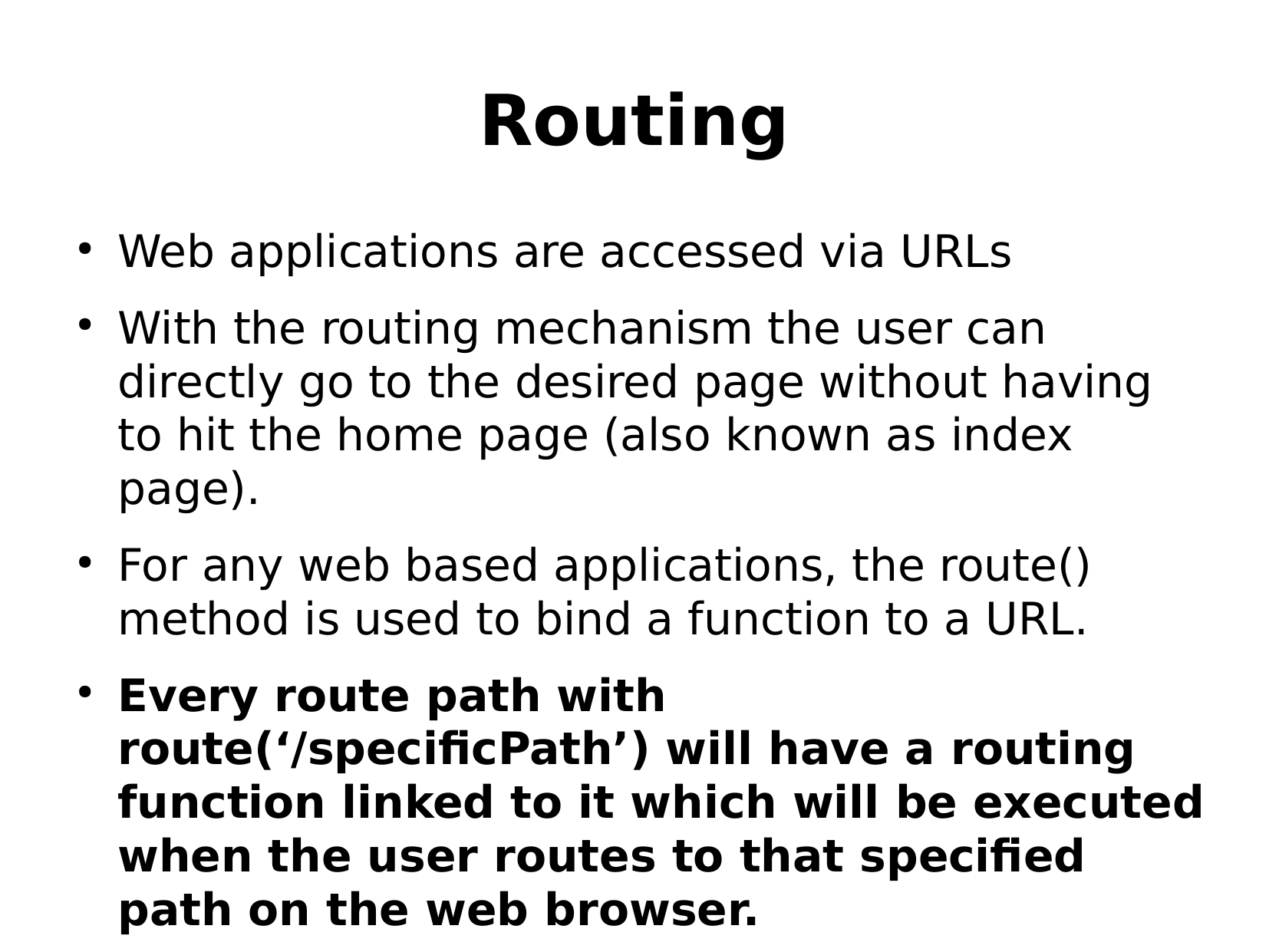

Routing
Web applications are accessed via URLs
With the routing mechanism the user can directly go to the desired page without having to hit the home page (also known as index page).
For any web based applications, the route() method is used to bind a function to a URL.
Every route path with route(‘/specificPath’) will have a routing function linked to it which will be executed when the user routes to that specified path on the web browser.